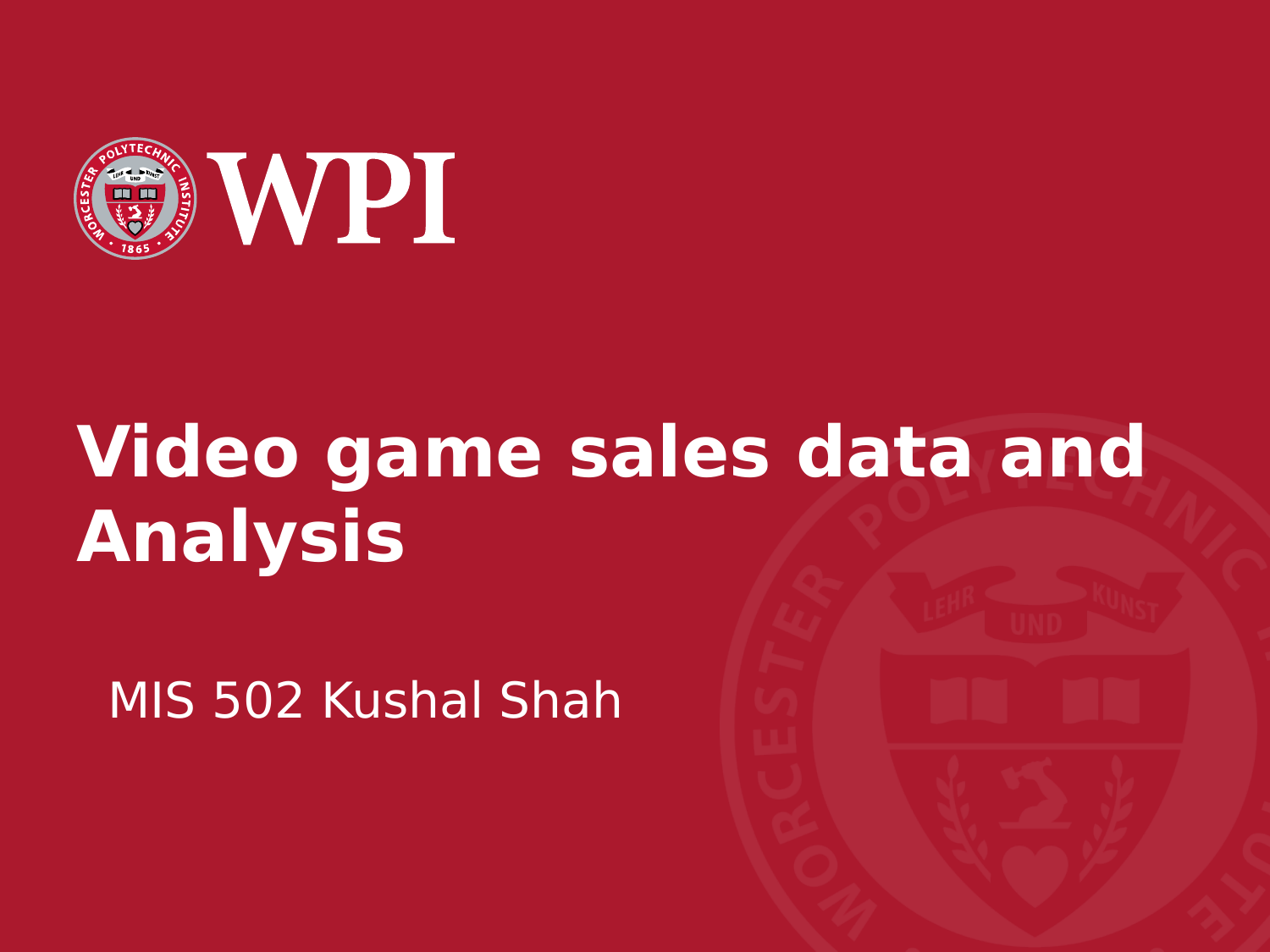

# Video game sales data and Analysis
MIS 502 Kushal Shah